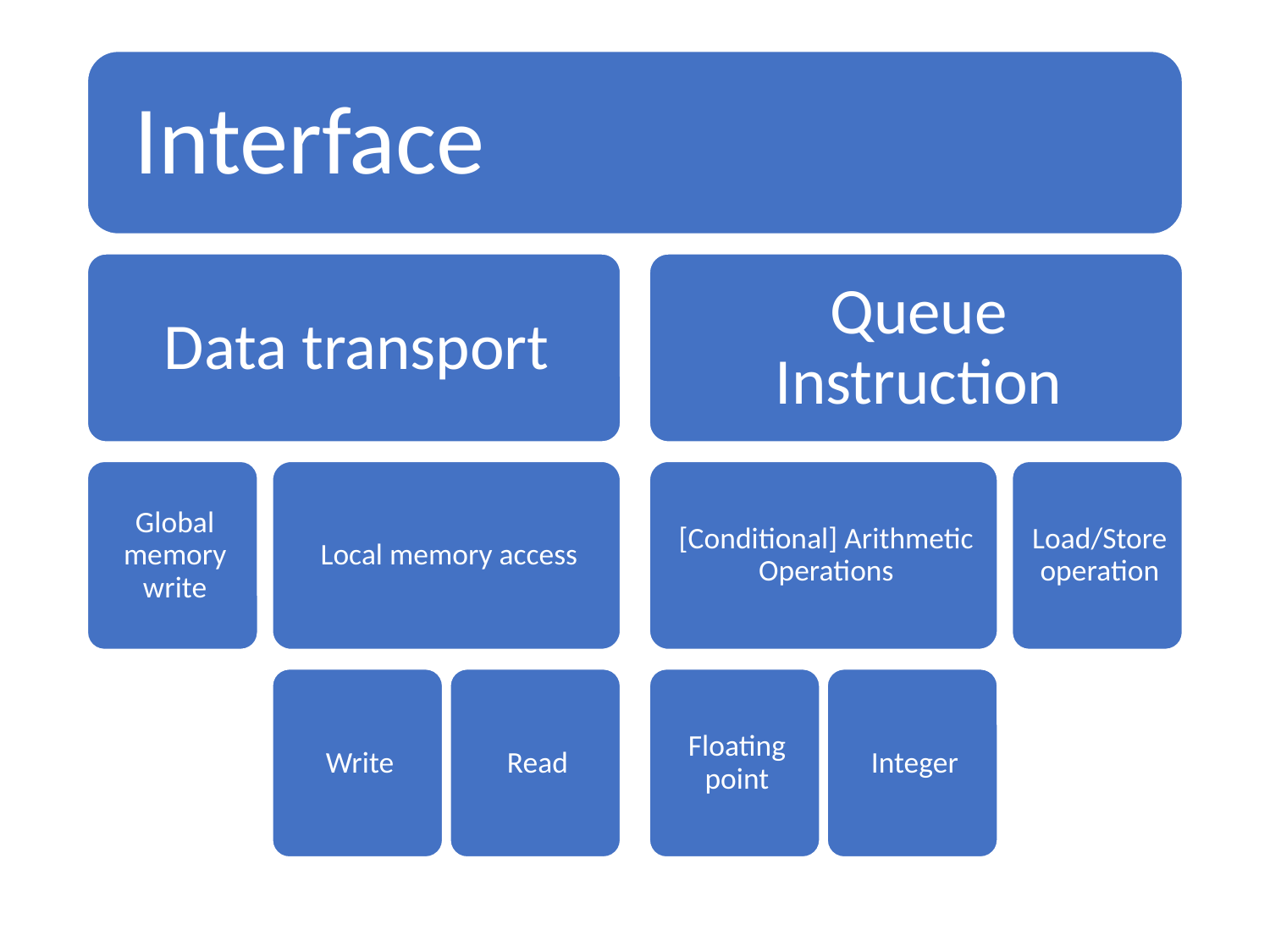

Interface
Data transport
Global memory write
Local memory access
Write
Read
Queue Instruction
[Conditional] Arithmetic Operations
Floating point
Integer
Load/Store operation